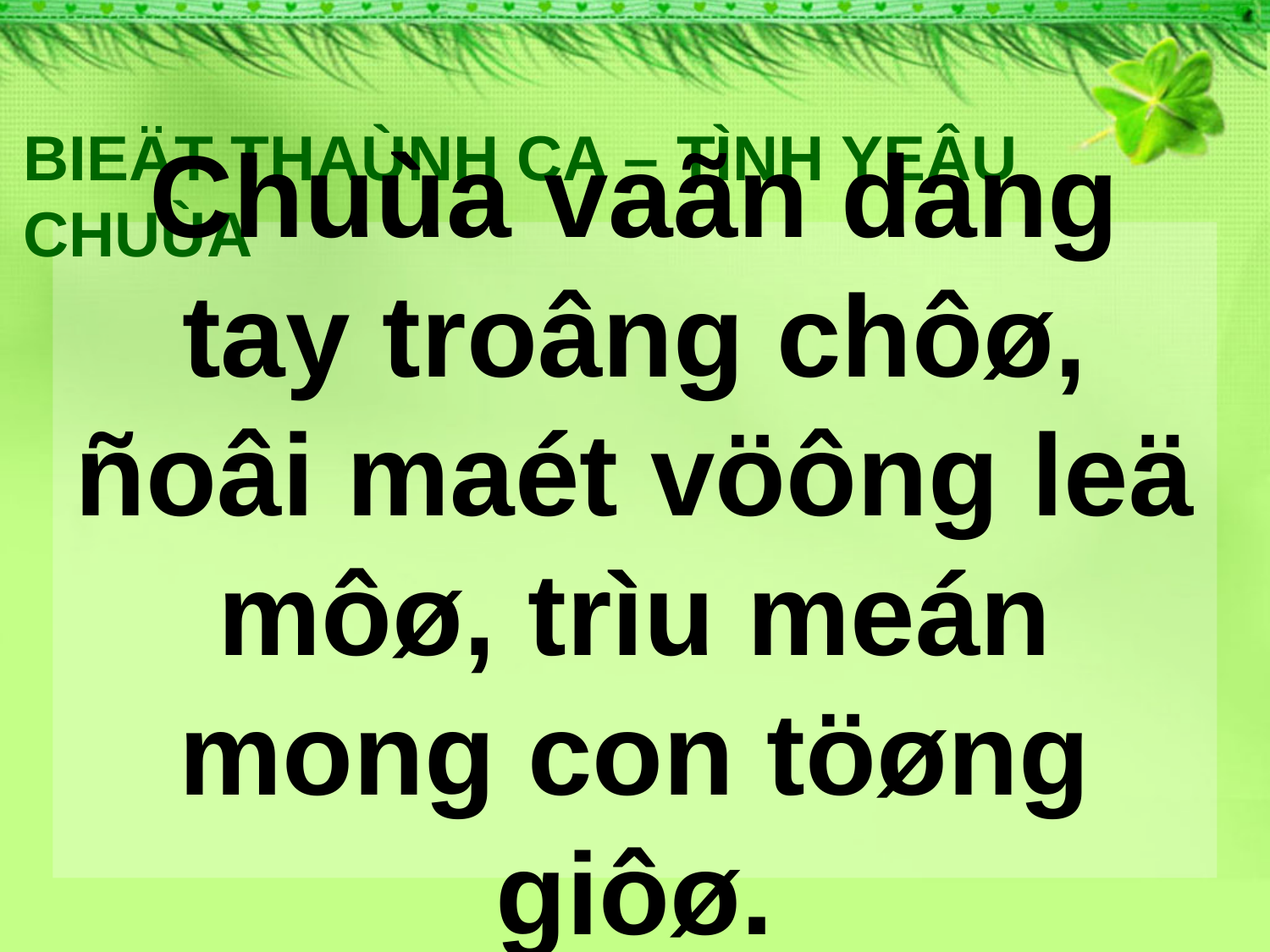

BIEÄT THAÙNH CA – TÌNH YEÂU CHUÙA

Chuùa vaãn dang tay troâng chôø, ñoâi maét vöông leä môø, trìu meán mong con töøng giôø.